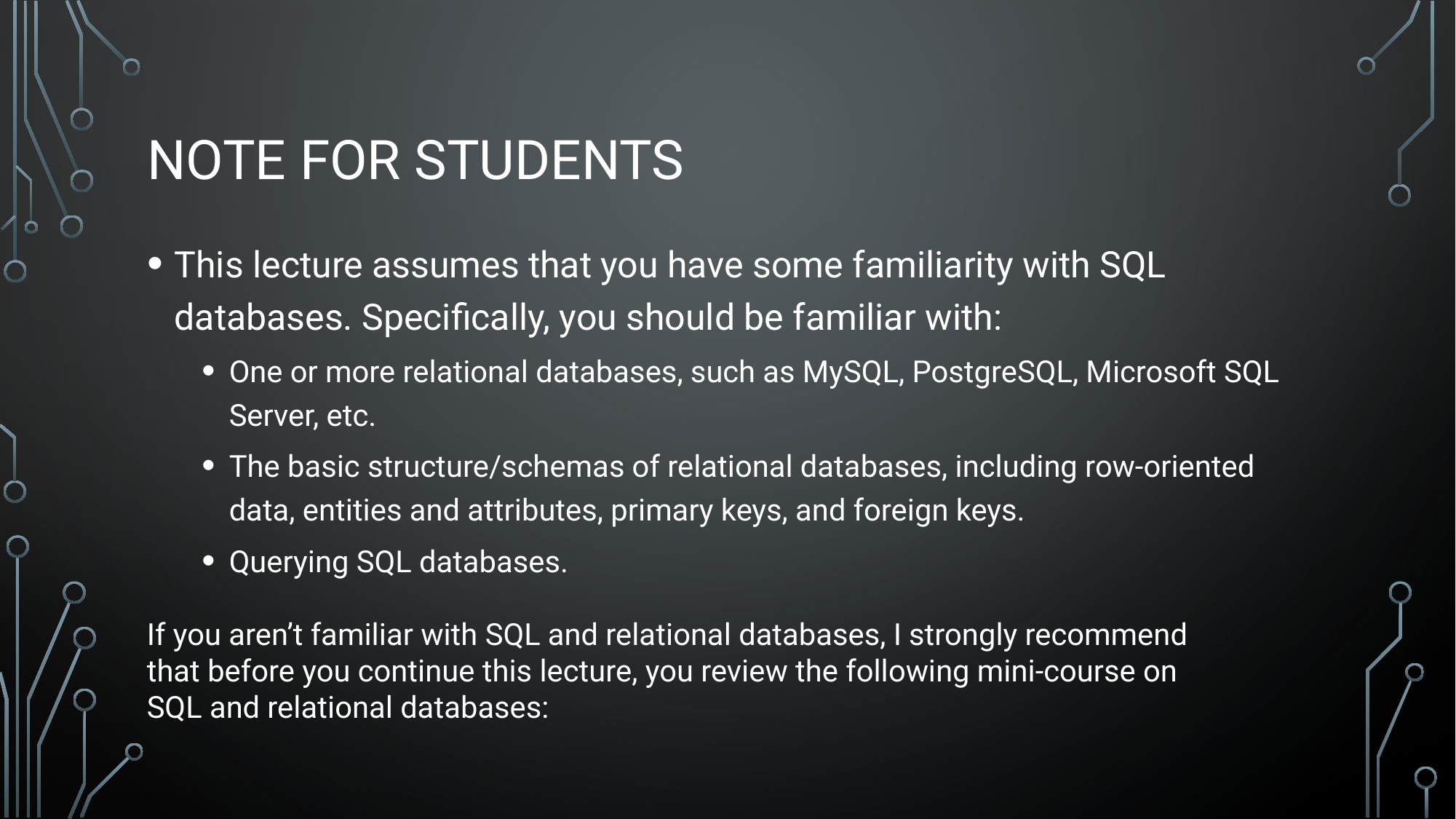

# Note for students
This lecture assumes that you have some familiarity with SQL databases. Specifically, you should be familiar with:
One or more relational databases, such as MySQL, PostgreSQL, Microsoft SQL Server, etc.
The basic structure/schemas of relational databases, including row-oriented data, entities and attributes, primary keys, and foreign keys.
Querying SQL databases.
If you aren’t familiar with SQL and relational databases, I strongly recommend that before you continue this lecture, you review the following mini-course on SQL and relational databases: